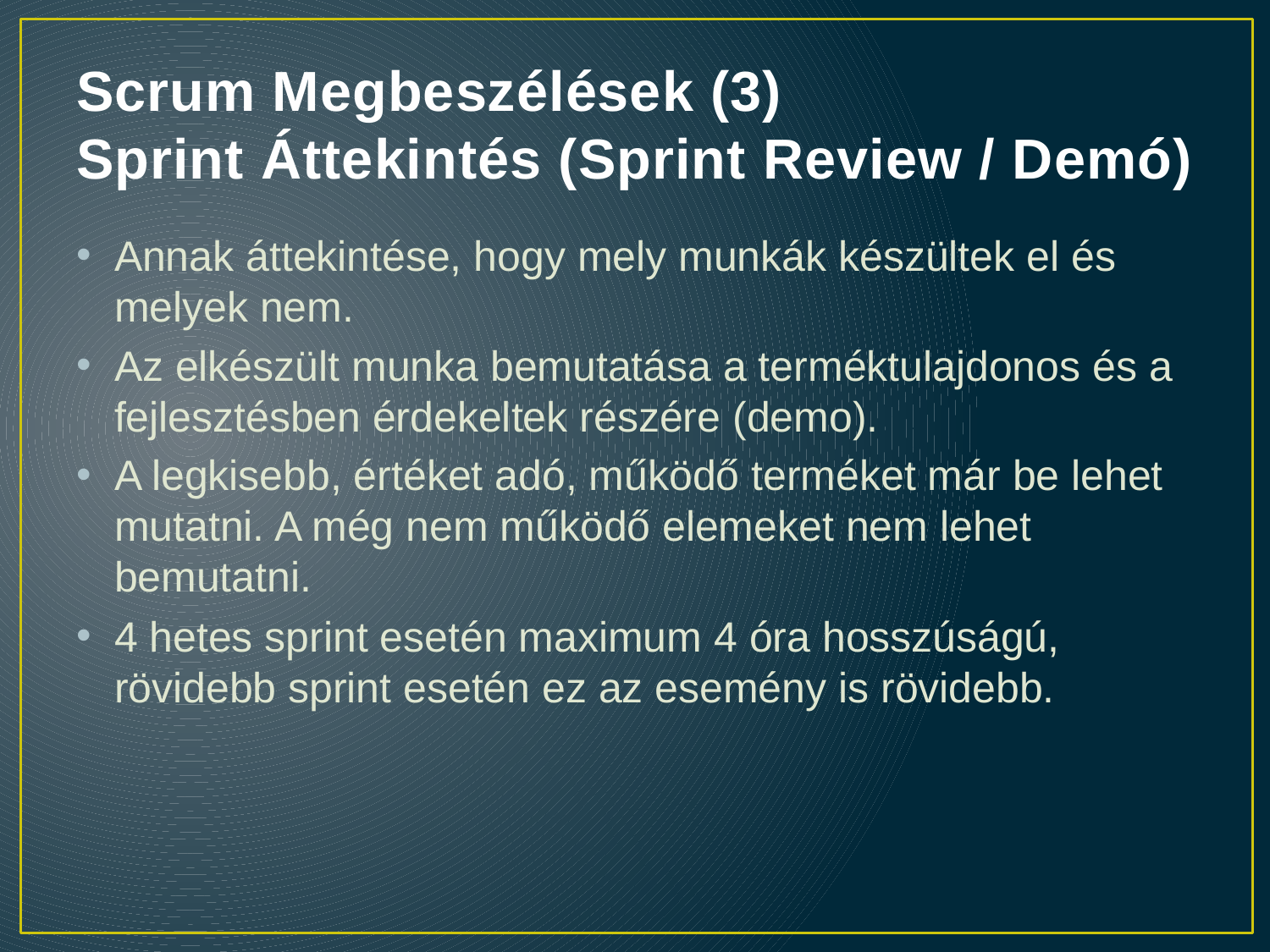

# Scrum Megbeszélések (3) Sprint Áttekintés (Sprint Review / Demó)
Annak áttekintése, hogy mely munkák készültek el és melyek nem.
Az elkészült munka bemutatása a terméktulajdonos és a fejlesztésben érdekeltek részére (demo).
A legkisebb, értéket adó, működő terméket már be lehet mutatni. A még nem működő elemeket nem lehet bemutatni.
4 hetes sprint esetén maximum 4 óra hosszúságú, rövidebb sprint esetén ez az esemény is rövidebb.